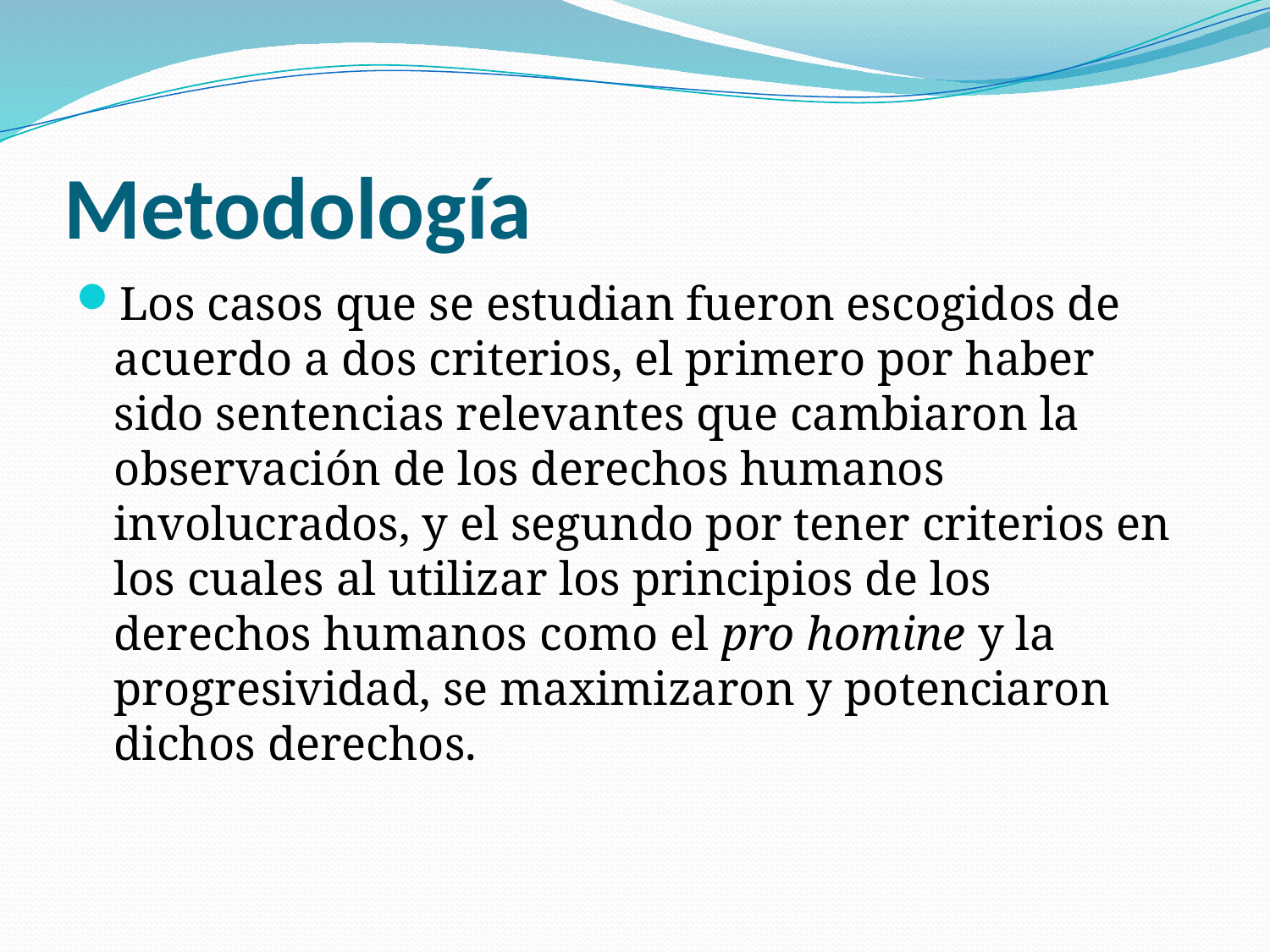

# Metodología
Los casos que se estudian fueron escogidos de acuerdo a dos criterios, el primero por haber sido sentencias relevantes que cambiaron la observación de los derechos humanos involucrados, y el segundo por tener criterios en los cuales al utilizar los principios de los derechos humanos como el pro homine y la progresividad, se maximizaron y potenciaron dichos derechos.